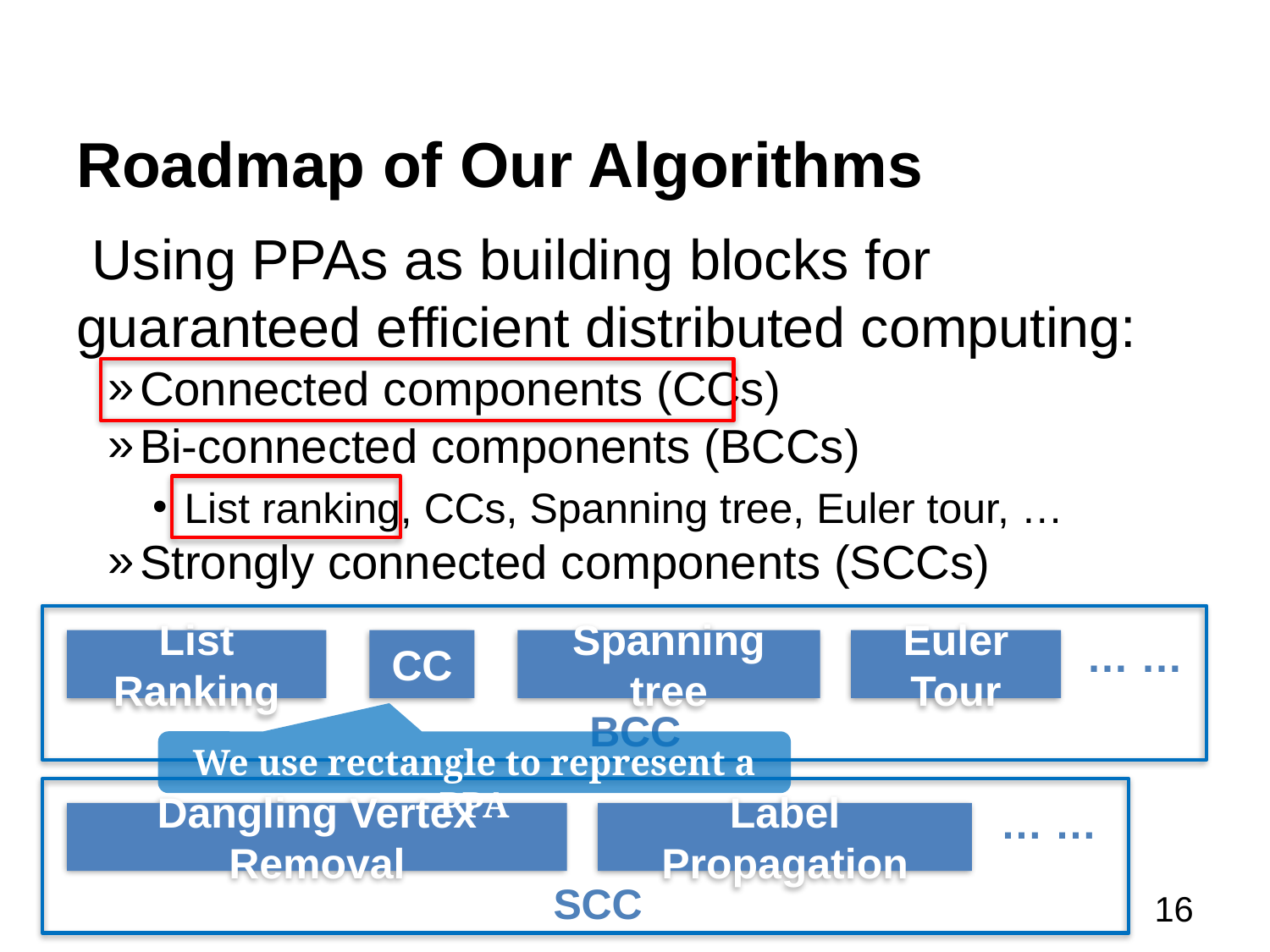

# Roadmap of Our Algorithms
 Using PPAs as building blocks for guaranteed efficient distributed computing:
Connected components (CCs)
Bi-connected components (BCCs)
List ranking, CCs, Spanning tree, Euler tour, …
Strongly connected components (SCCs)

… …
List Ranking
CC
Spanning tree
Euler Tour
BCC
We use rectangle to represent a PPA

… …
Dangling Vertex Removal
Label Propagation
SCC
16